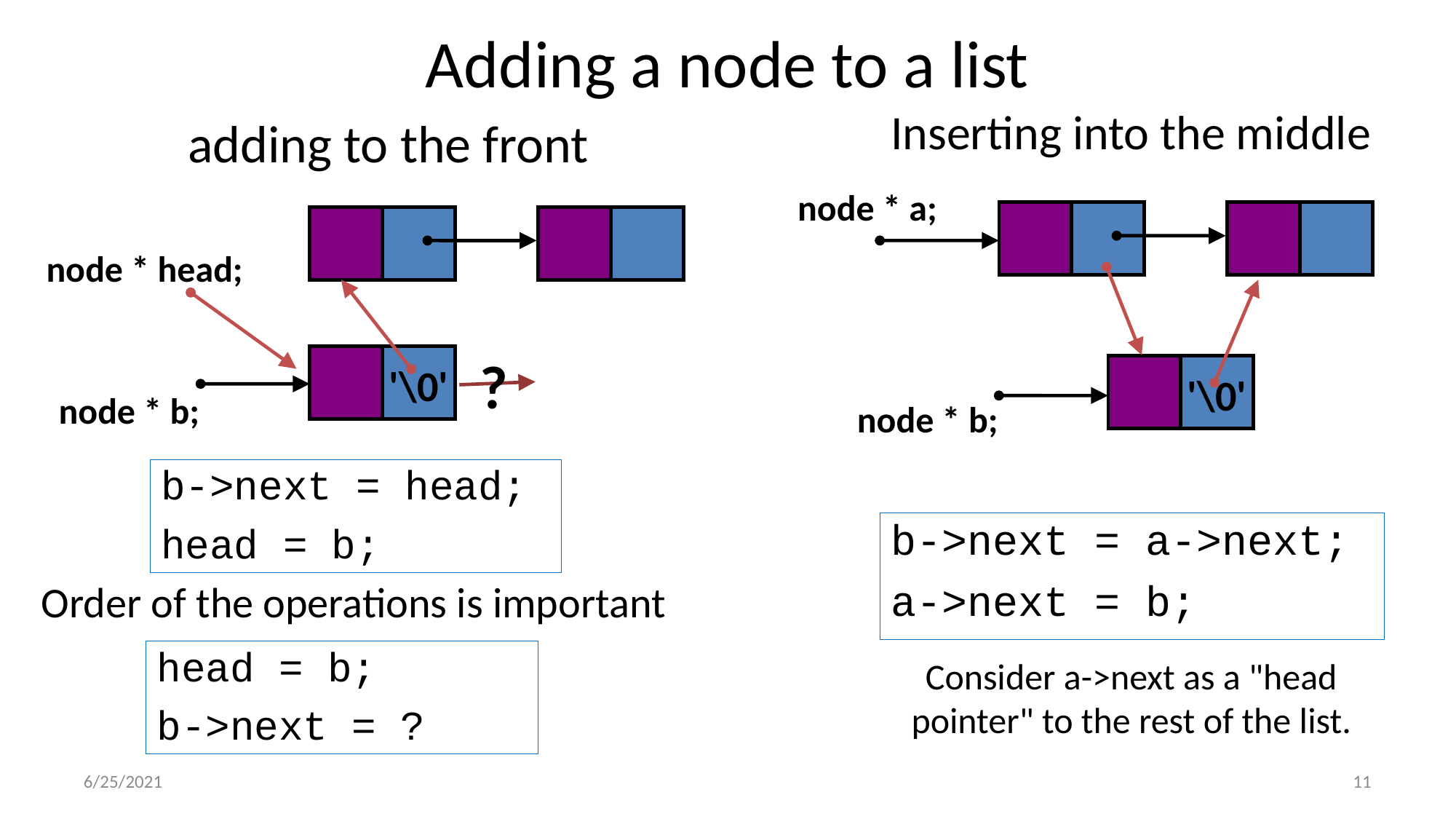

# Adding a node to a list
Inserting into the middle
adding to the front
node * a;

node * head;

?

'\0'

'\0'
node * b;

node * b;

b->next = head;
head = b;
b->next = a->next;
a->next = b;
Order of the operations is important
head = b;
b->next = ?
Consider a->next as a "head pointer" to the rest of the list.
6/25/2021

11